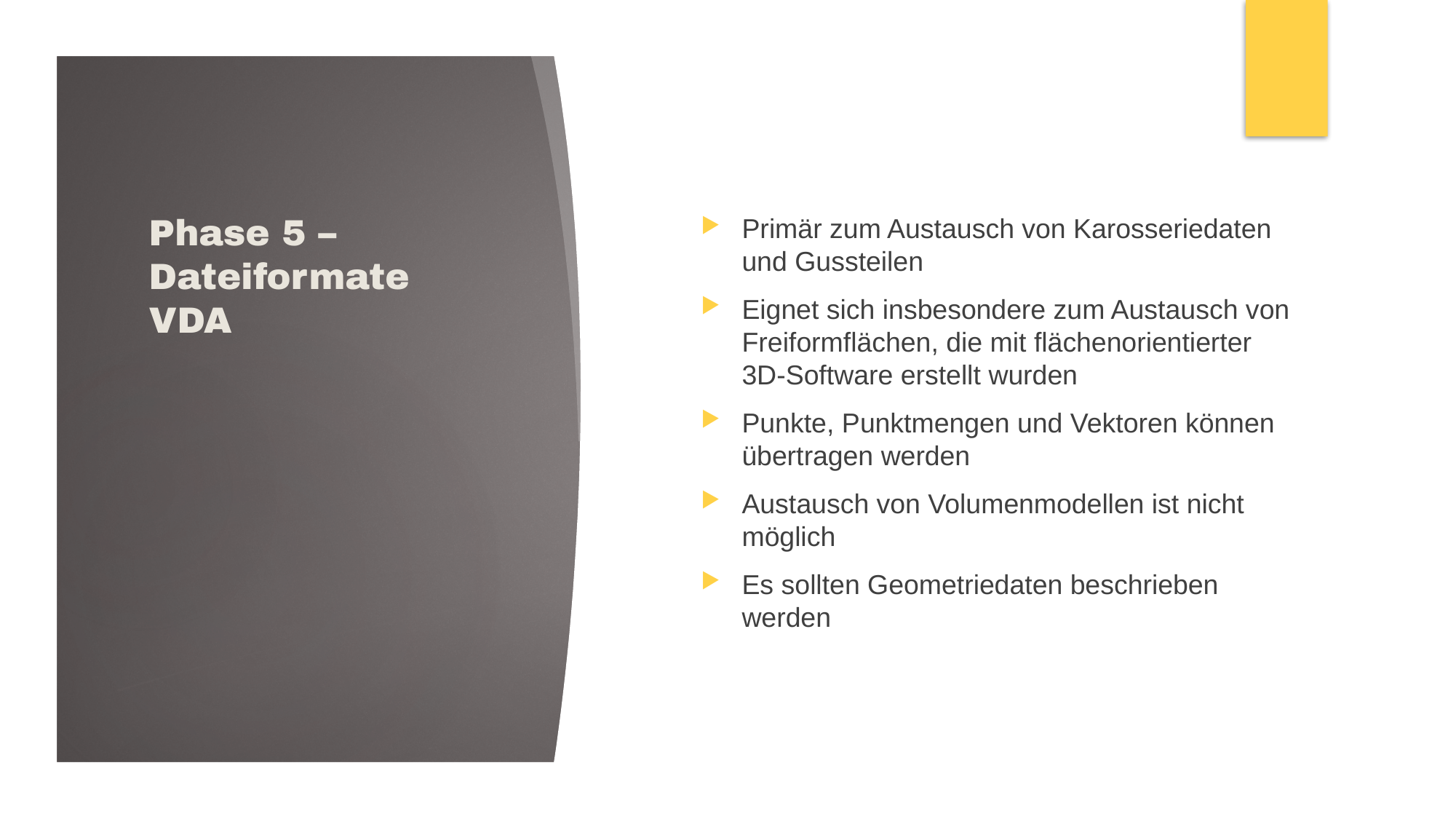

# Phase 5 – Dateiformate VDA
Primär zum Austausch von Karosseriedaten und Gussteilen
Eignet sich insbesondere zum Austausch von Freiformflächen, die mit flächenorientierter 3D-Software erstellt wurden
Punkte, Punktmengen und Vektoren können übertragen werden
Austausch von Volumenmodellen ist nicht möglich
Es sollten Geometriedaten beschrieben werden